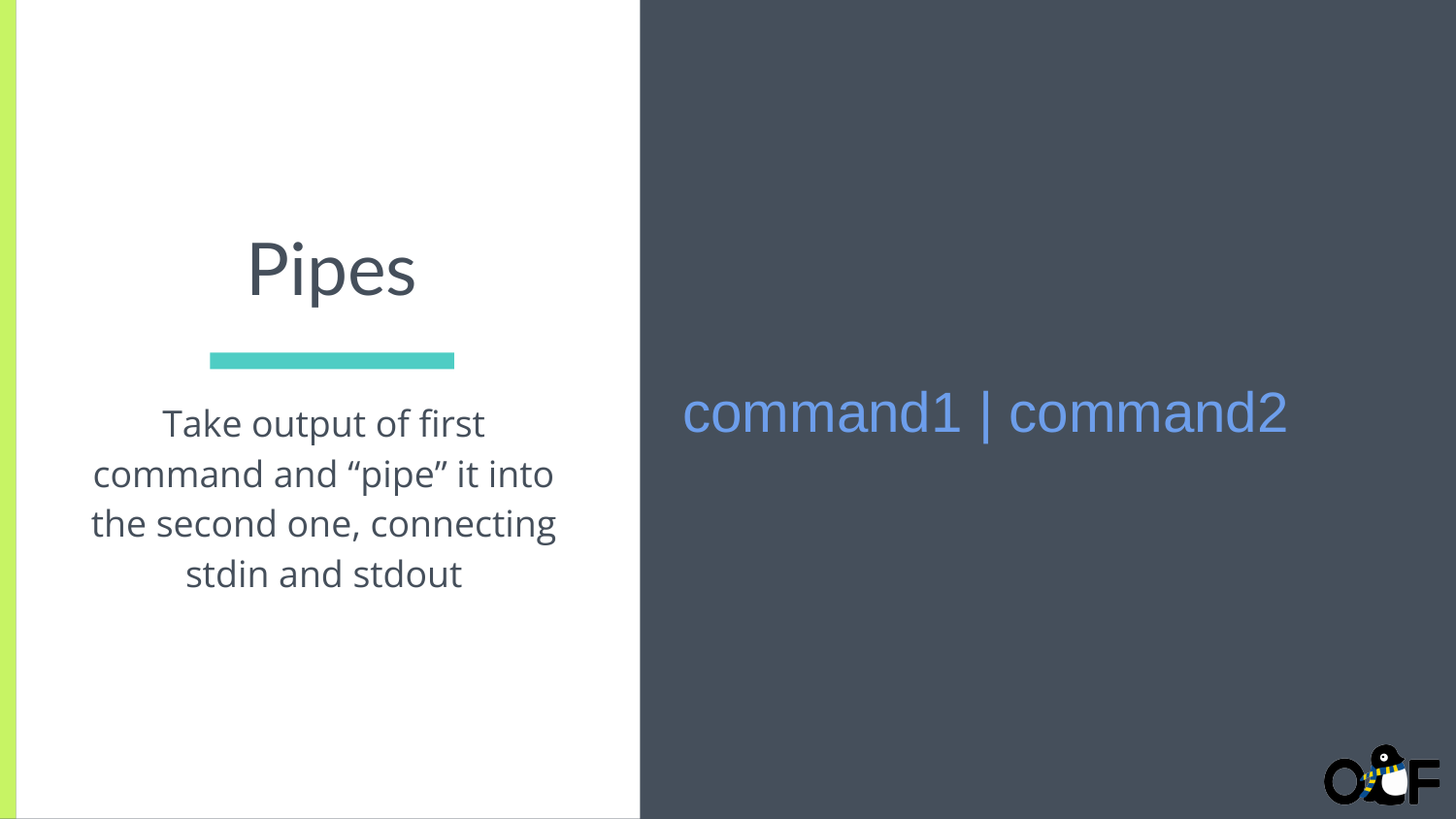

command1 | command2
# Pipes
Take output of first command and “pipe” it into the second one, connecting stdin and stdout